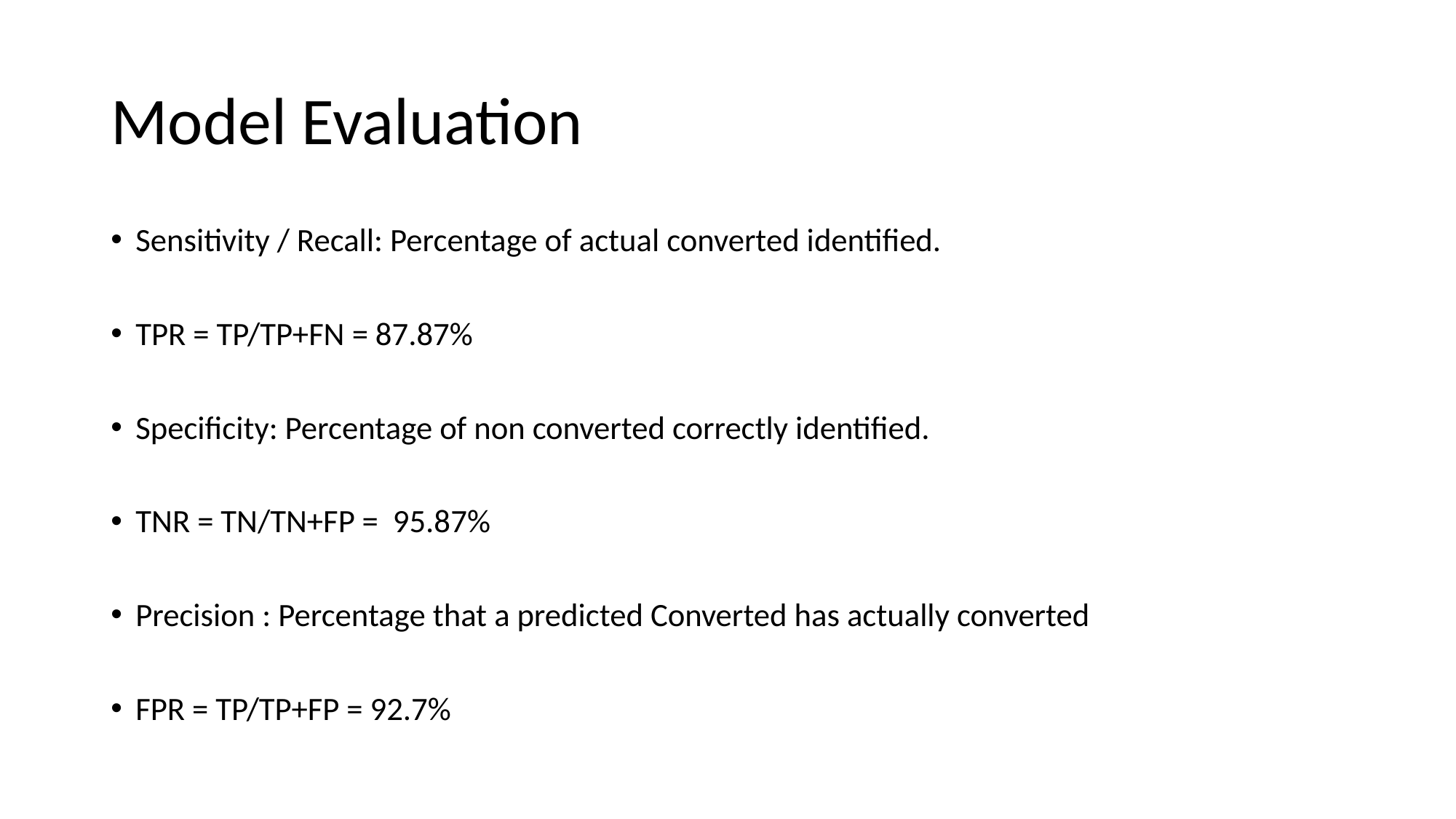

# Model Evaluation
Sensitivity / Recall: Percentage of actual converted identified.

TPR = TP/TP+FN = 87.87%

Specificity: Percentage of non converted correctly identified.

TNR = TN/TN+FP =  95.87%

Precision : Percentage that a predicted Converted has actually converted

FPR = TP/TP+FP = 92.7%